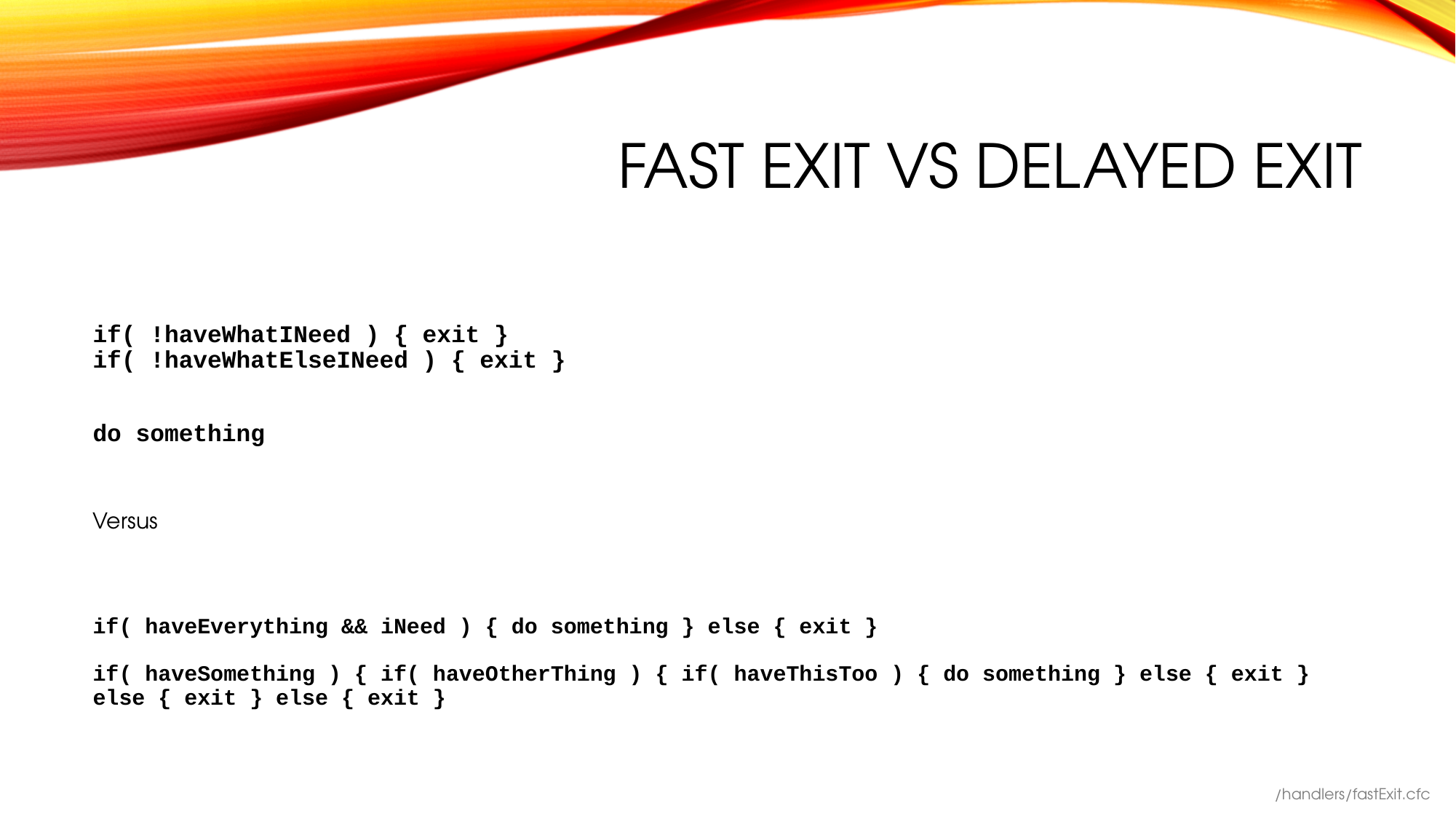

# Fast exit vs delayed exit
if( !haveWhatINeed ) { exit }
if( !haveWhatElseINeed ) { exit }

do something
Versus
if( haveEverything && iNeed ) { do something } else { exit }
if( haveSomething ) { if( haveOtherThing ) { if( haveThisToo ) { do something } else { exit } else { exit } else { exit }
/handlers/fastExit.cfc